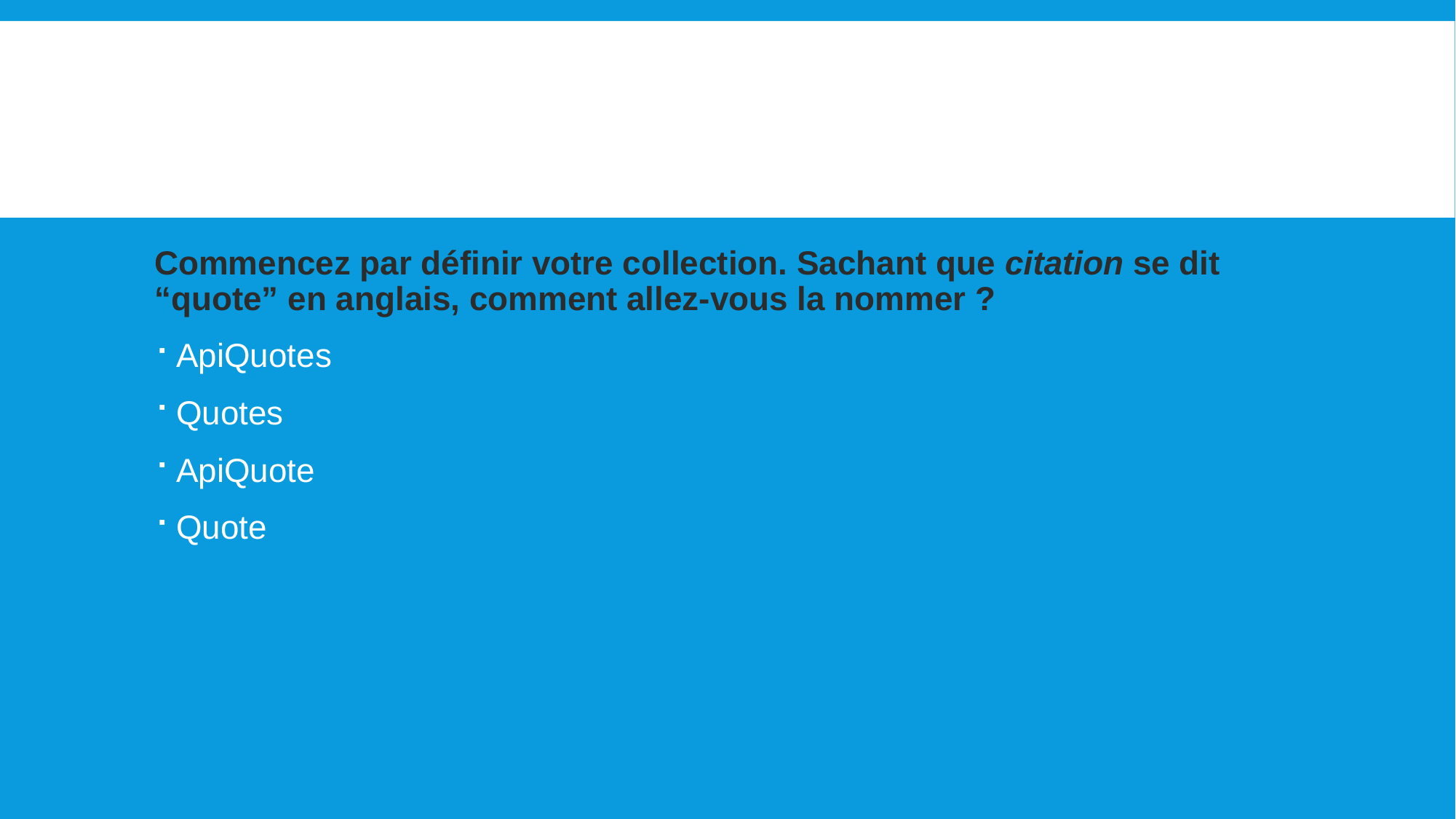

Commencez par définir votre collection. Sachant que citation se dit “quote” en anglais, comment allez-vous la nommer ?
ApiQuotes
Quotes
ApiQuote
Quote